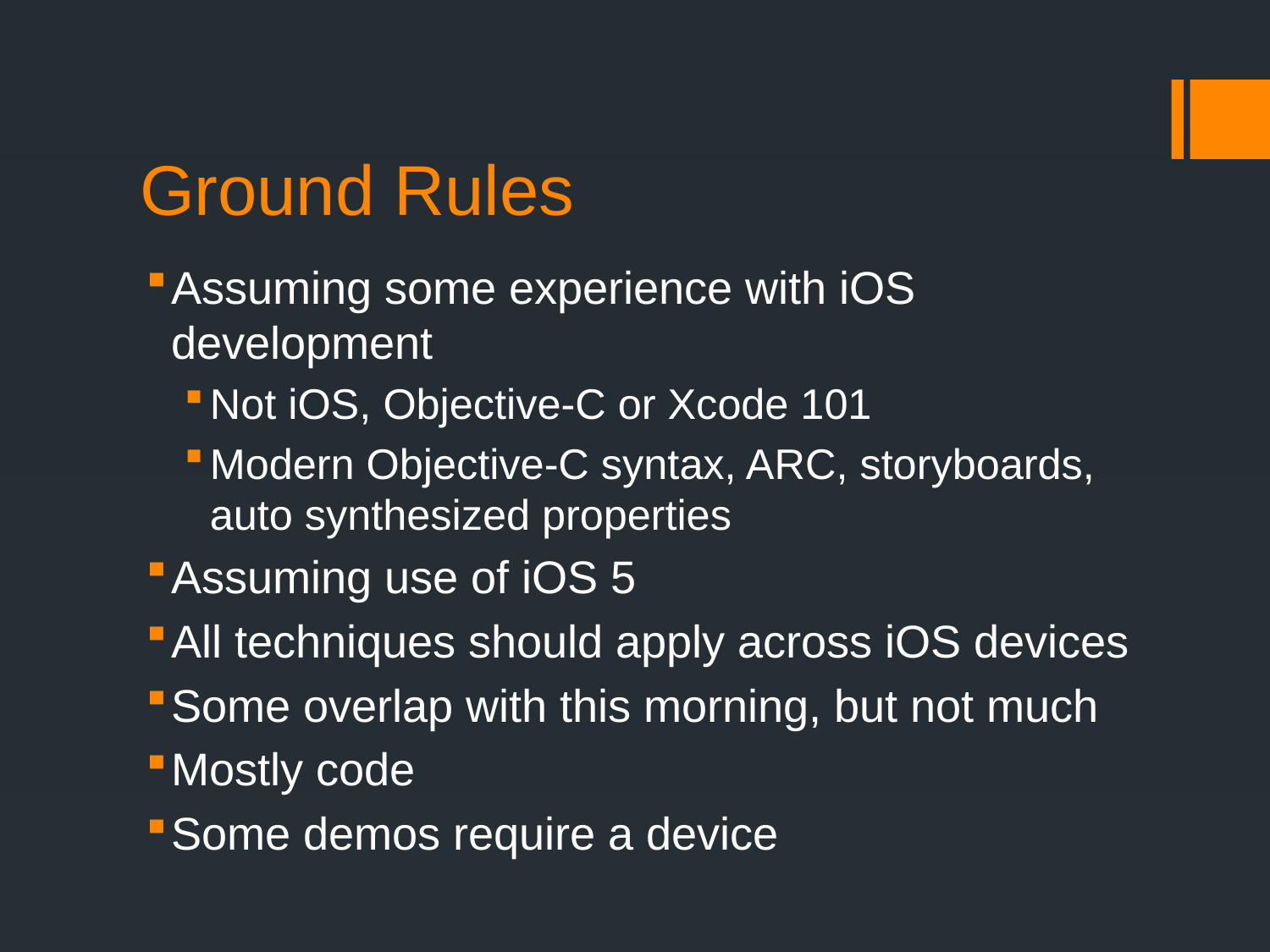

# Ground Rules
Assuming some experience with iOS development
Not iOS, Objective-C or Xcode 101
Modern Objective-C syntax, ARC, storyboards, auto synthesized properties
Assuming use of iOS 5
All techniques should apply across iOS devices
Some overlap with this morning, but not much
Mostly code
Some demos require a device